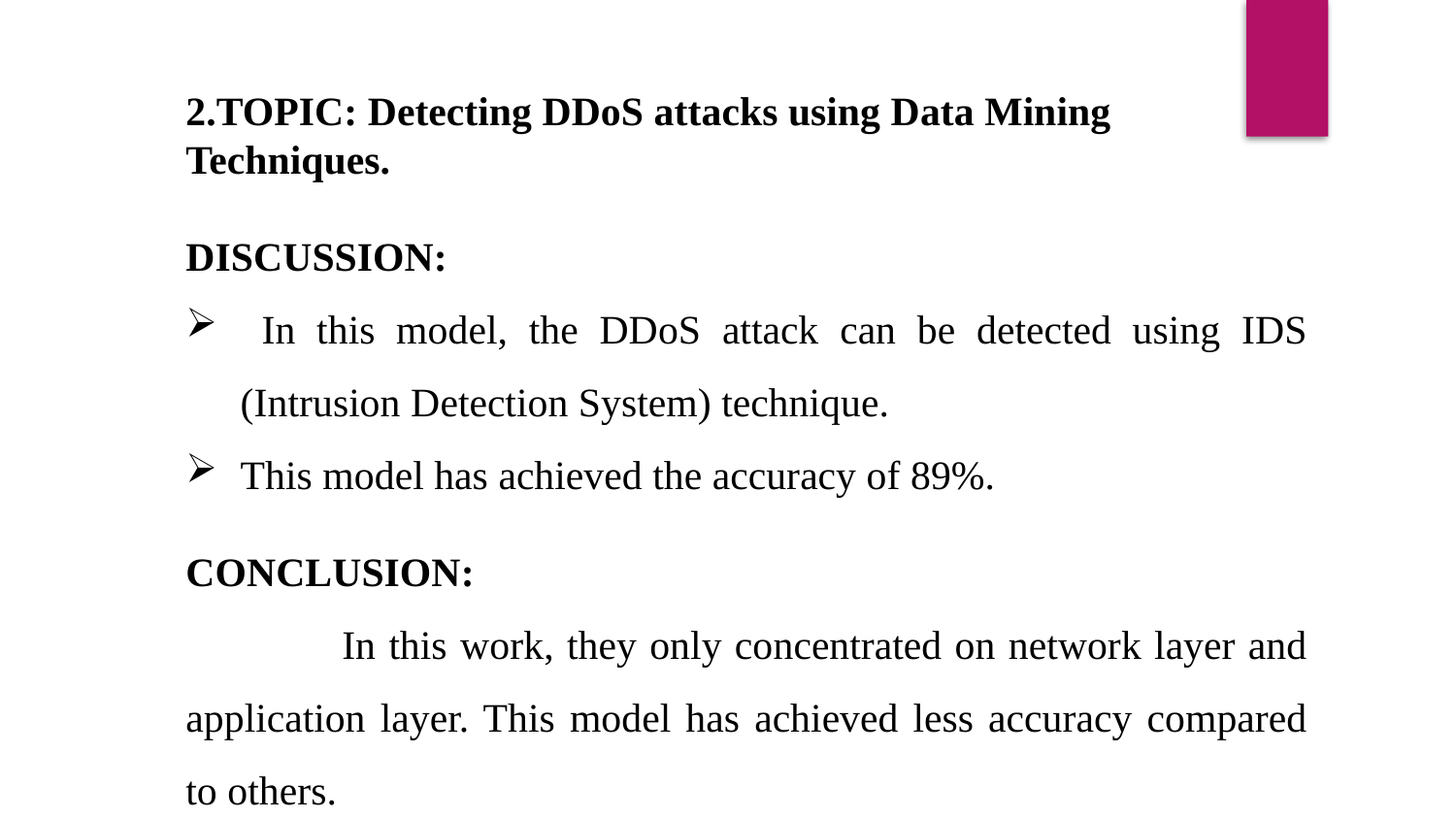

2.TOPIC: Detecting DDoS attacks using Data Mining     Techniques.

DISCUSSION:
 In this model, the DDoS attack can be detected using IDS (Intrusion Detection System) technique.
This model has achieved the accuracy of 89%.

CONCLUSION:
            In this work, they only concentrated on network layer and application layer. This model has achieved less accuracy compared to others.